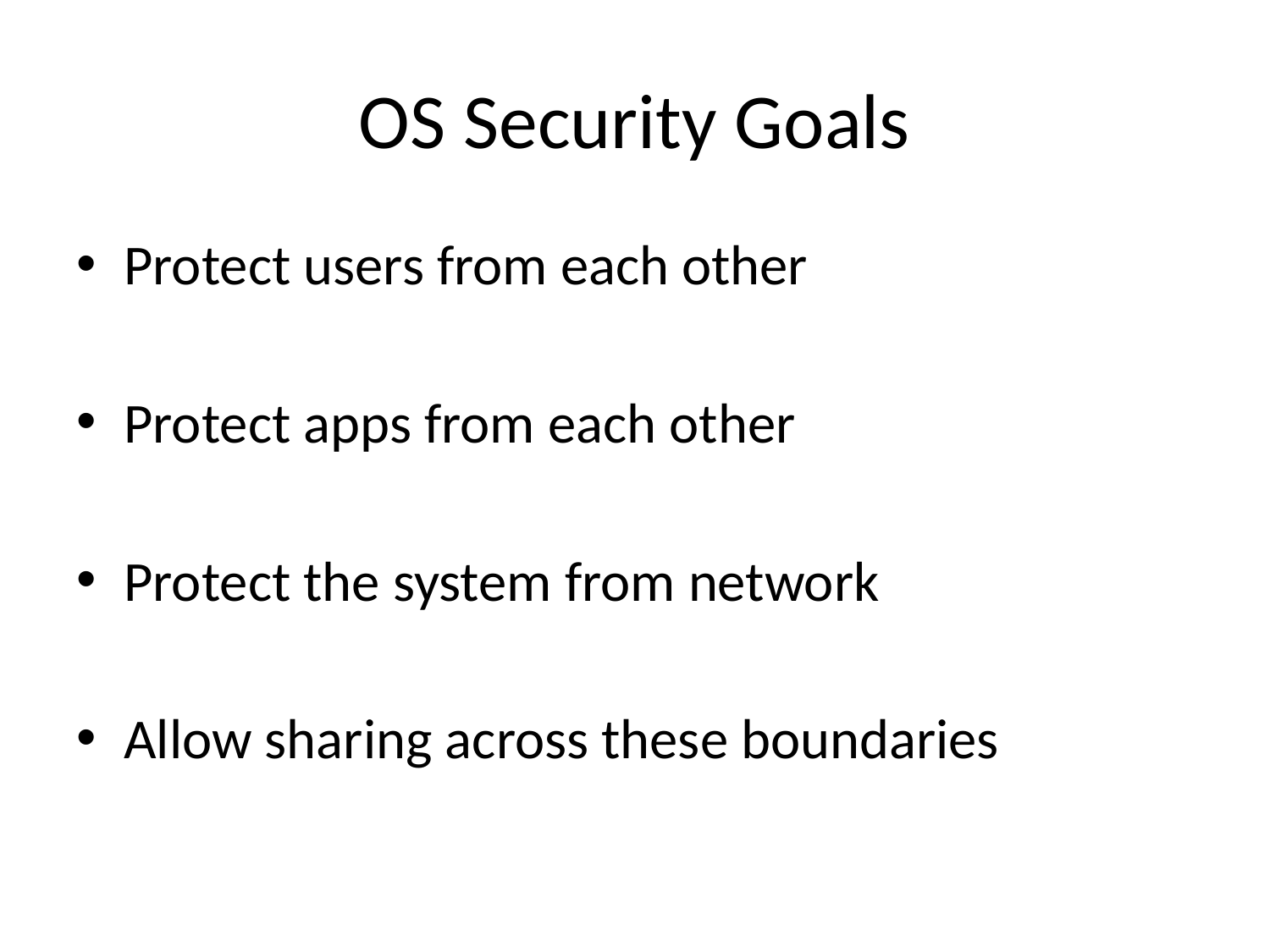

# OS Security Goals
Protect users from each other

Protect apps from each other

Protect the system from network

Allow sharing across these boundaries